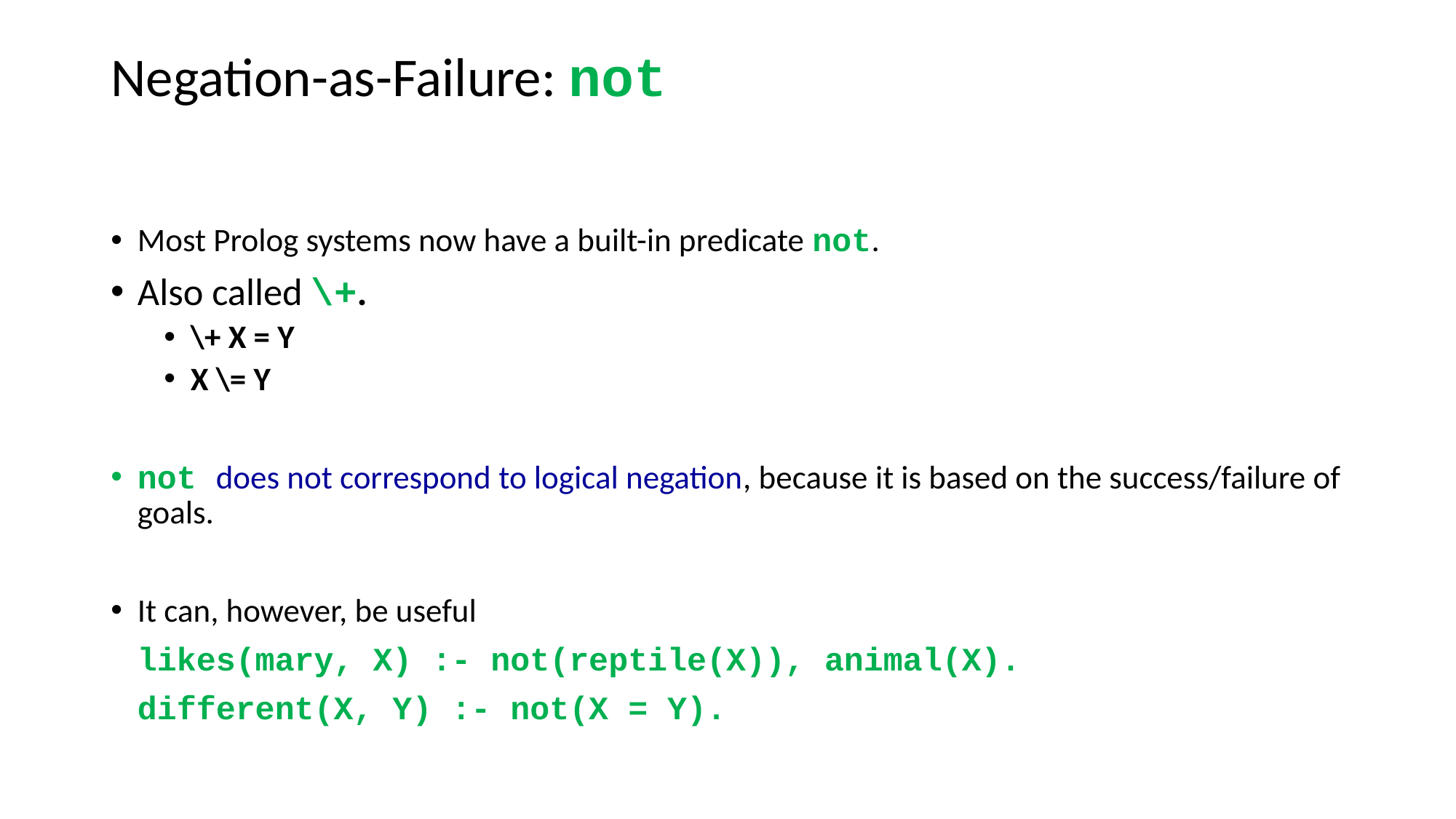

# Negation-as-Failure: not
Most Prolog systems now have a built-in predicate not.
Also called \+.
\+ X = Y
X \= Y

not does not correspond to logical negation, because it is based on the success/failure of goals.

It can, however, be useful
	likes(mary, X) :- not(reptile(X)), animal(X).
	different(X, Y) :- not(X = Y).